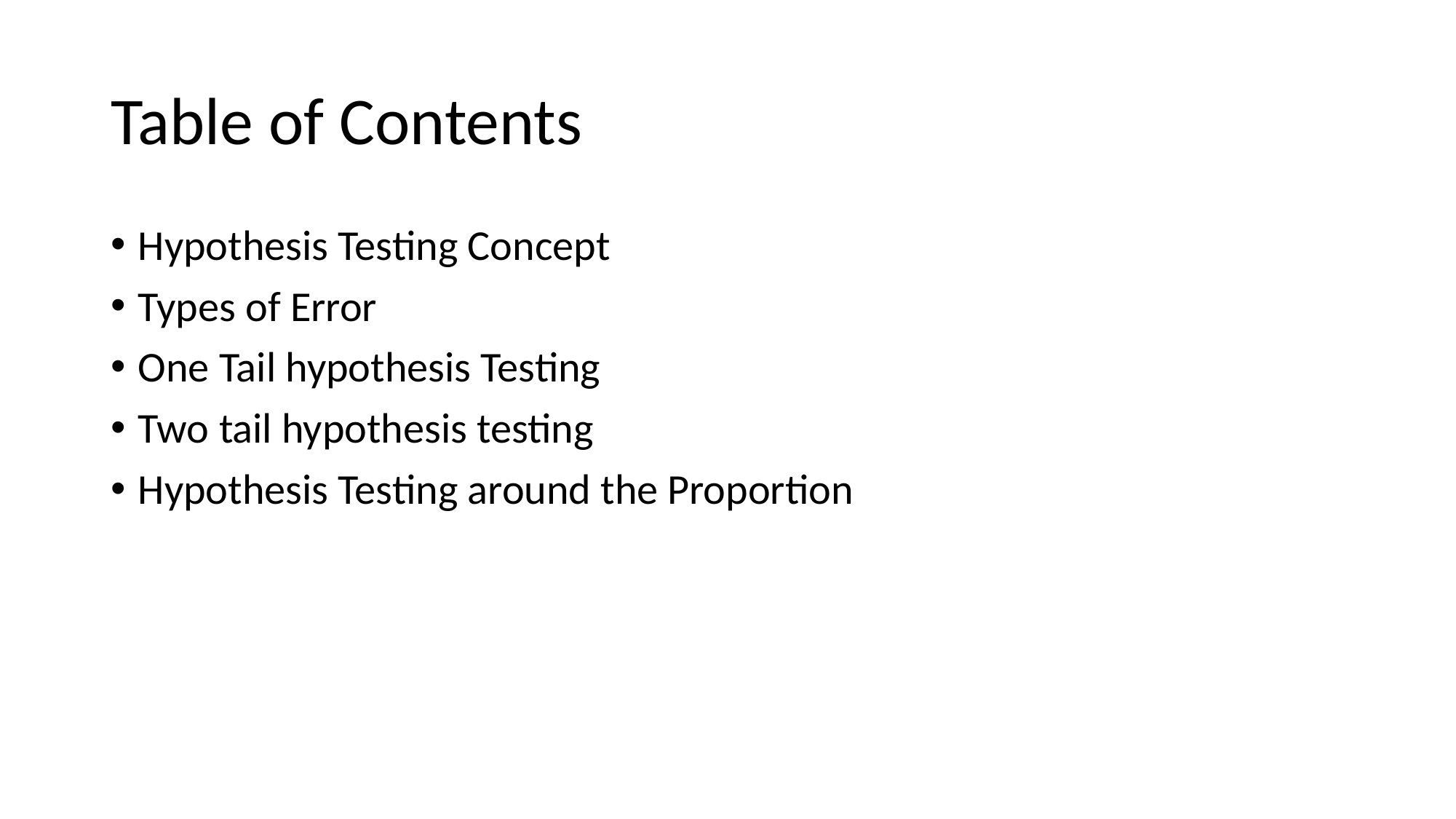

# Table of Contents
Hypothesis Testing Concept
Types of Error
One Tail hypothesis Testing
Two tail hypothesis testing
Hypothesis Testing around the Proportion